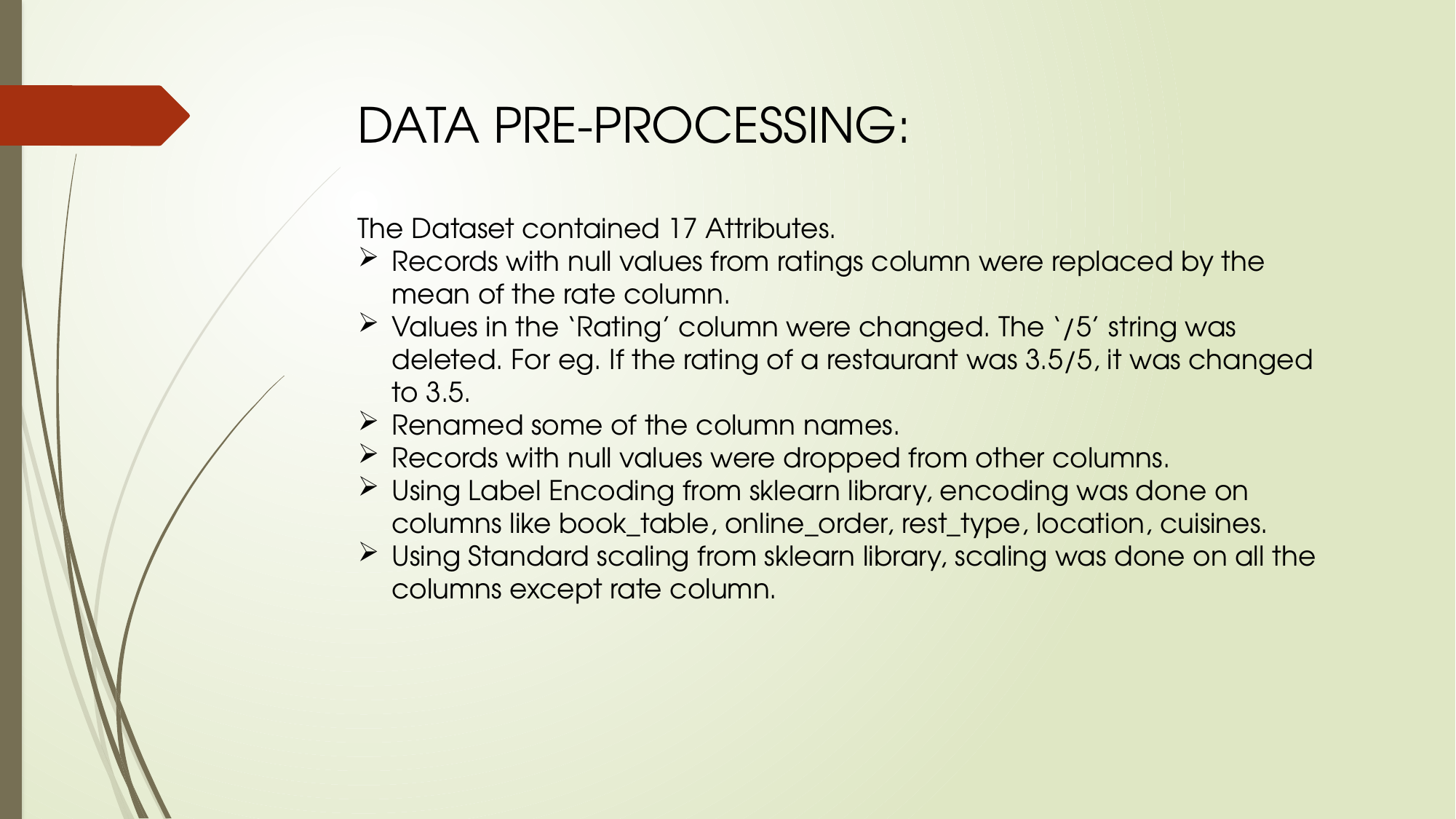

DATA PRE-PROCESSING:

The Dataset contained 17 Attributes.
Records with null values from ratings column were replaced by the mean of the rate column.
Values in the ‘Rating’ column were changed. The ‘/5’ string was deleted. For eg. If the rating of a restaurant was 3.5/5, it was changed to 3.5.
Renamed some of the column names.
Records with null values were dropped from other columns.
Using Label Encoding from sklearn library, encoding was done on columns like book_table, online_order, rest_type, location, cuisines.
Using Standard scaling from sklearn library, scaling was done on all the columns except rate column.